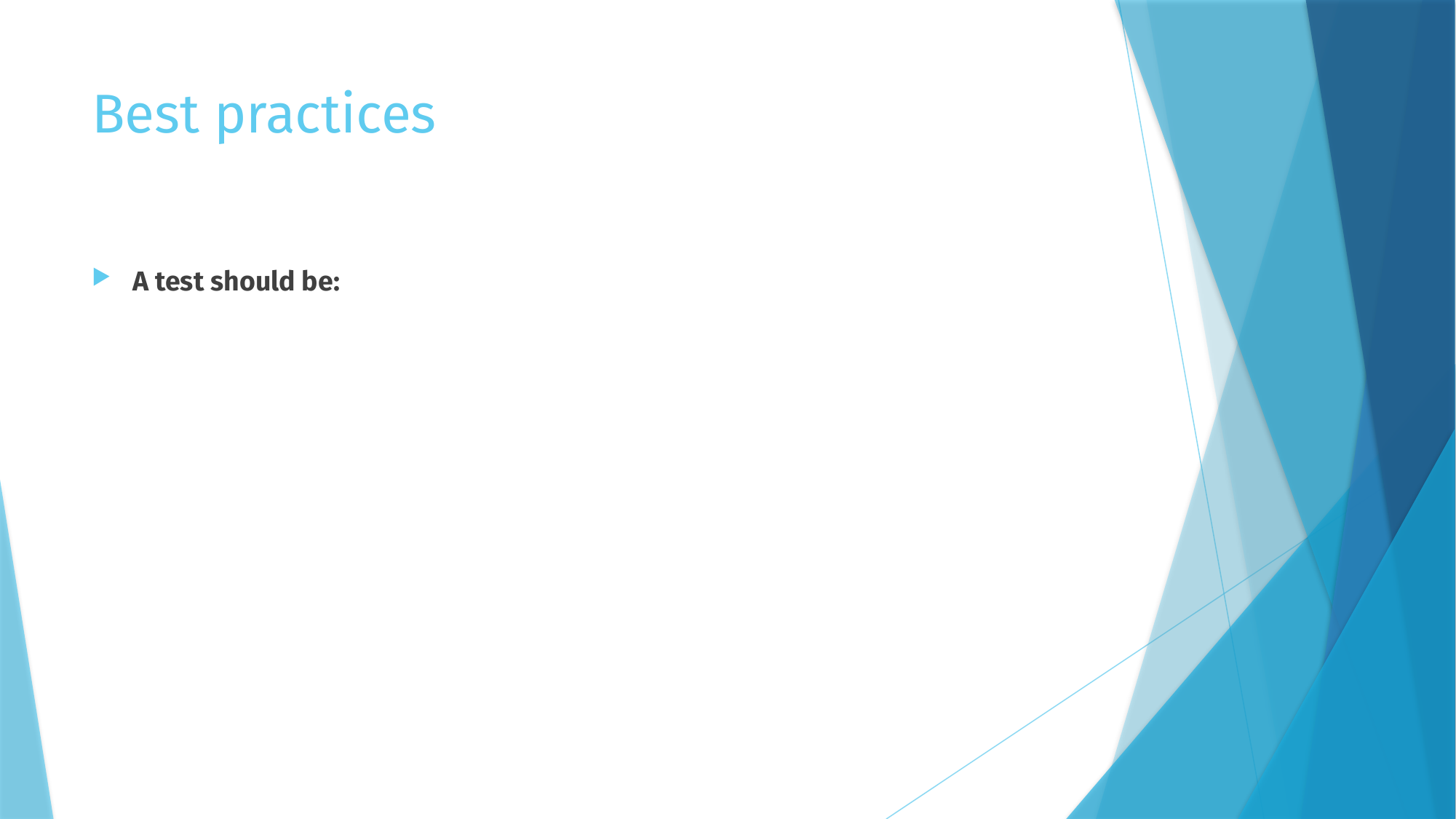

# Best practices
A test should be:
TITLE PRESENTATION